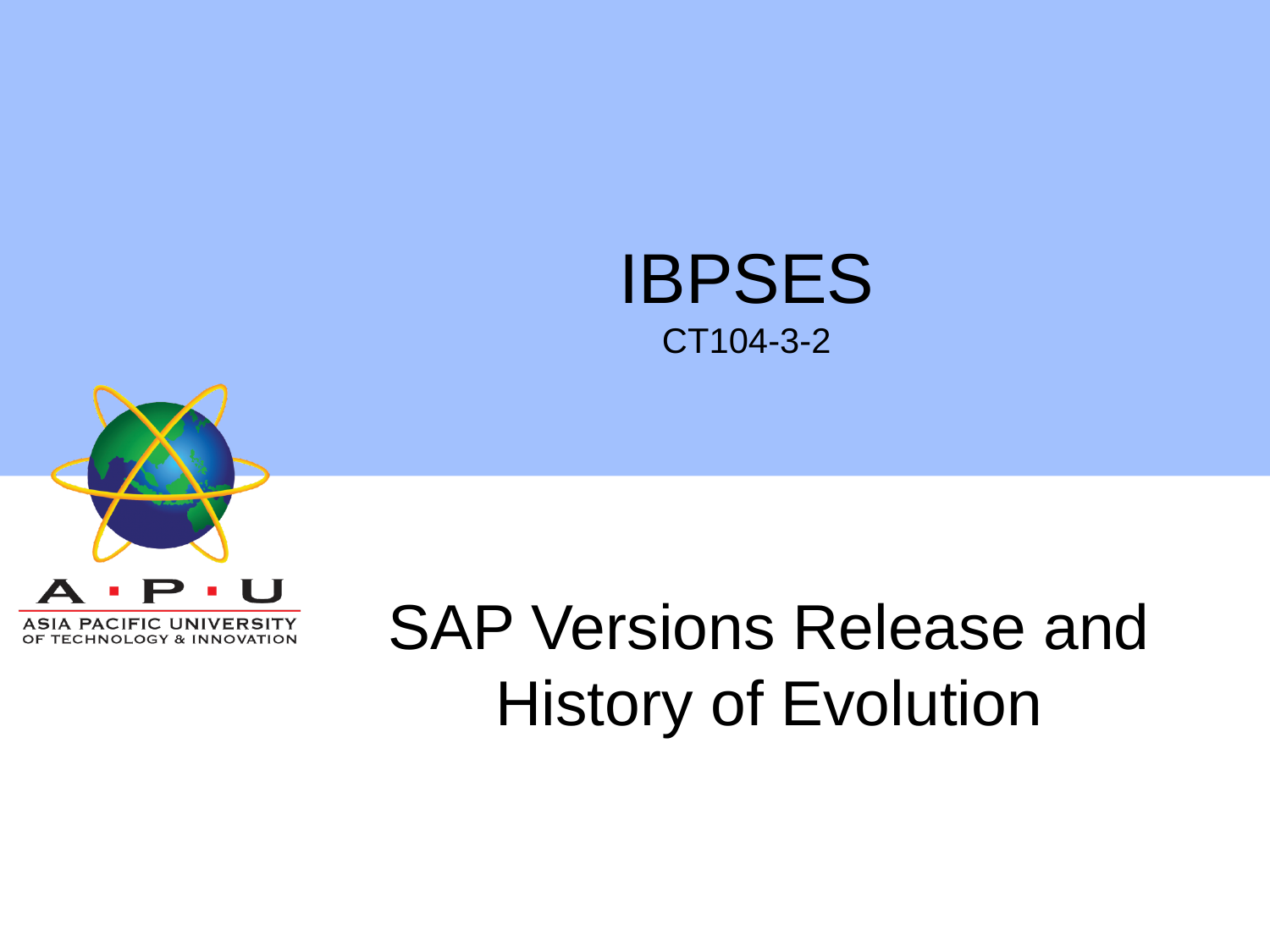

IBPSES
CT104-3-2
# SAP Versions Release and History of Evolution